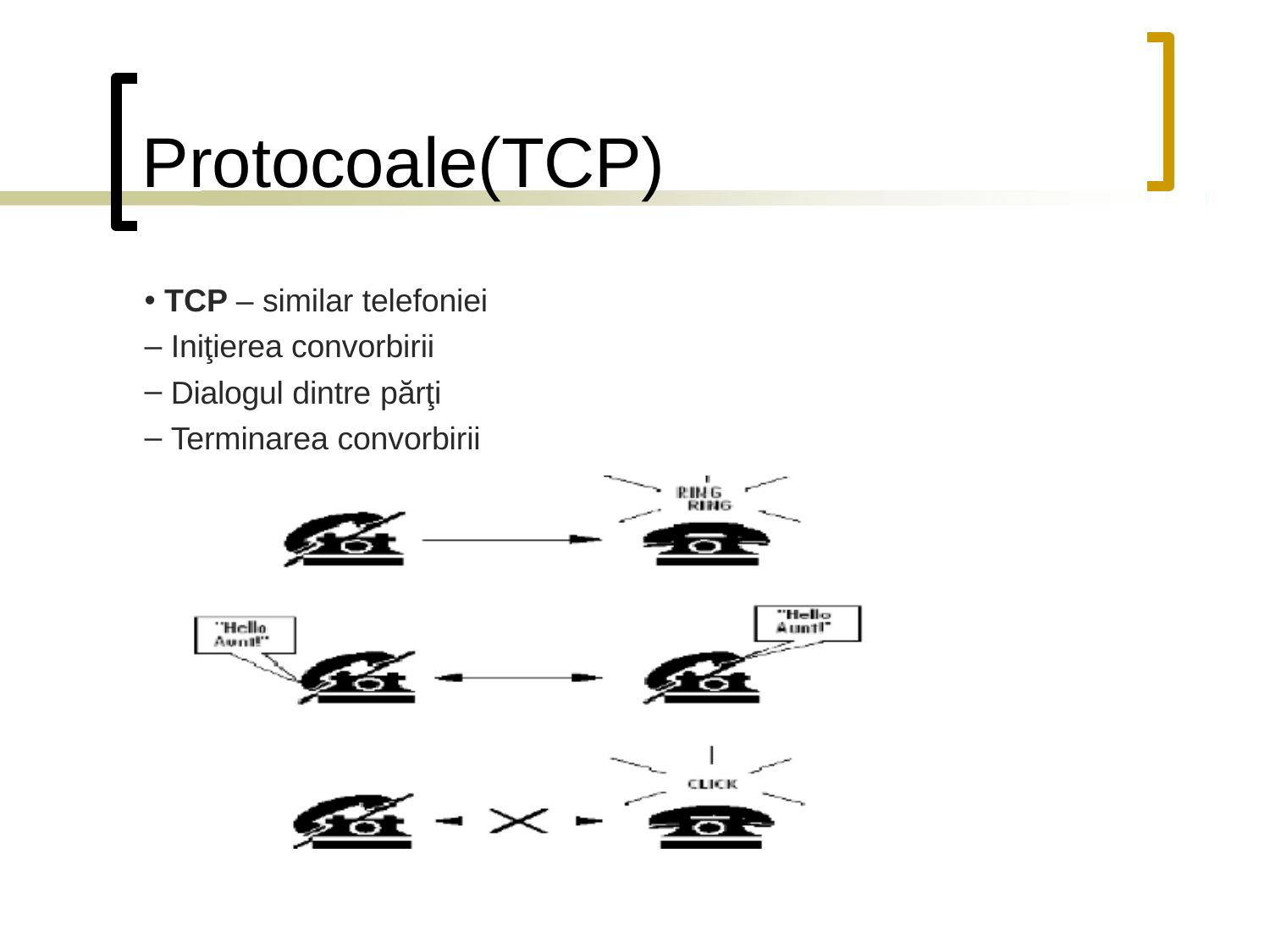

# Protocoale(TCP)

TCP – similar telefoniei
Iniţierea convorbirii
Dialogul dintre părţi
Terminarea convorbirii